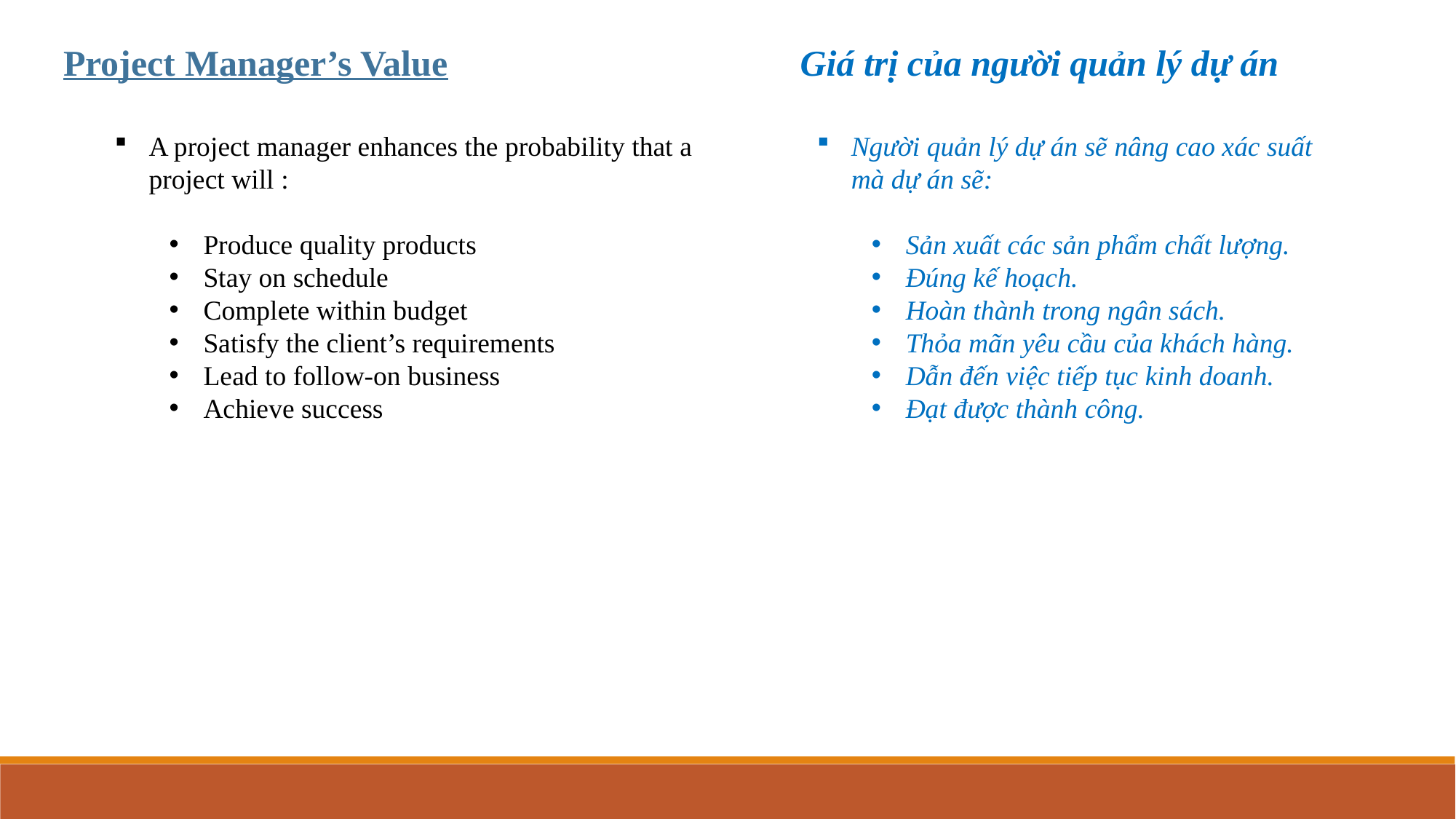

Project Manager’s Value	                                 Giá trị của người quản lý dự án

A project manager enhances the probability that a project will :
Produce quality products
Stay on schedule
Complete within budget
Satisfy the client’s requirements
Lead to follow-on business
Achieve success

Người quản lý dự án sẽ nâng cao xác suất mà dự án sẽ:

Sản xuất các sản phẩm chất lượng.
Đúng kế hoạch.
Hoàn thành trong ngân sách.
Thỏa mãn yêu cầu của khách hàng.
Dẫn đến việc tiếp tục kinh doanh.
Đạt được thành công.